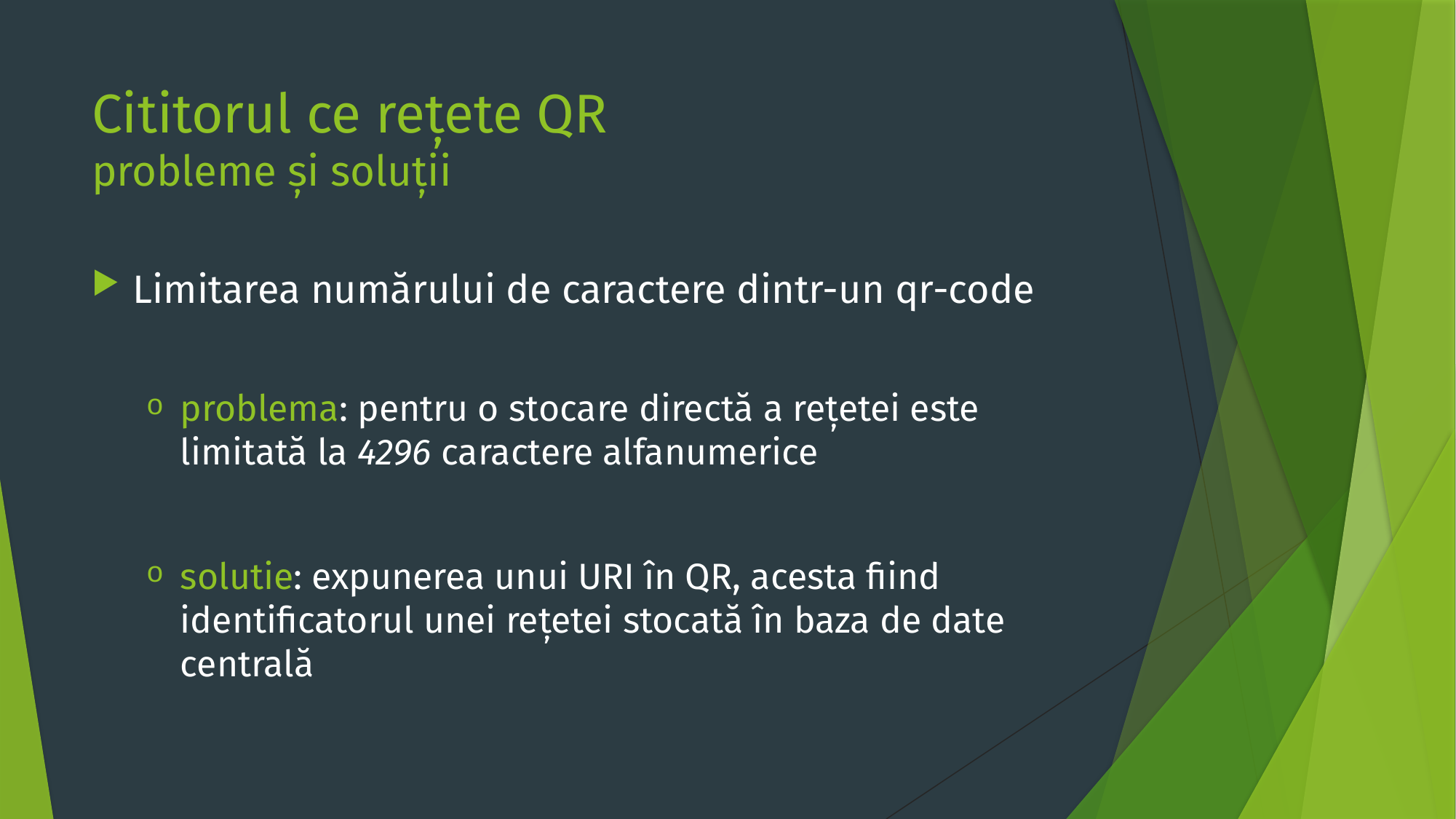

# Cititorul ce rețete QR probleme și soluții
Limitarea numărului de caractere dintr-un qr-code

problema: pentru o stocare directă a rețetei este limitată la 4296 caractere alfanumerice

solutie: expunerea unui URI în QR, acesta fiind identificatorul unei rețetei stocată în baza de date centrală